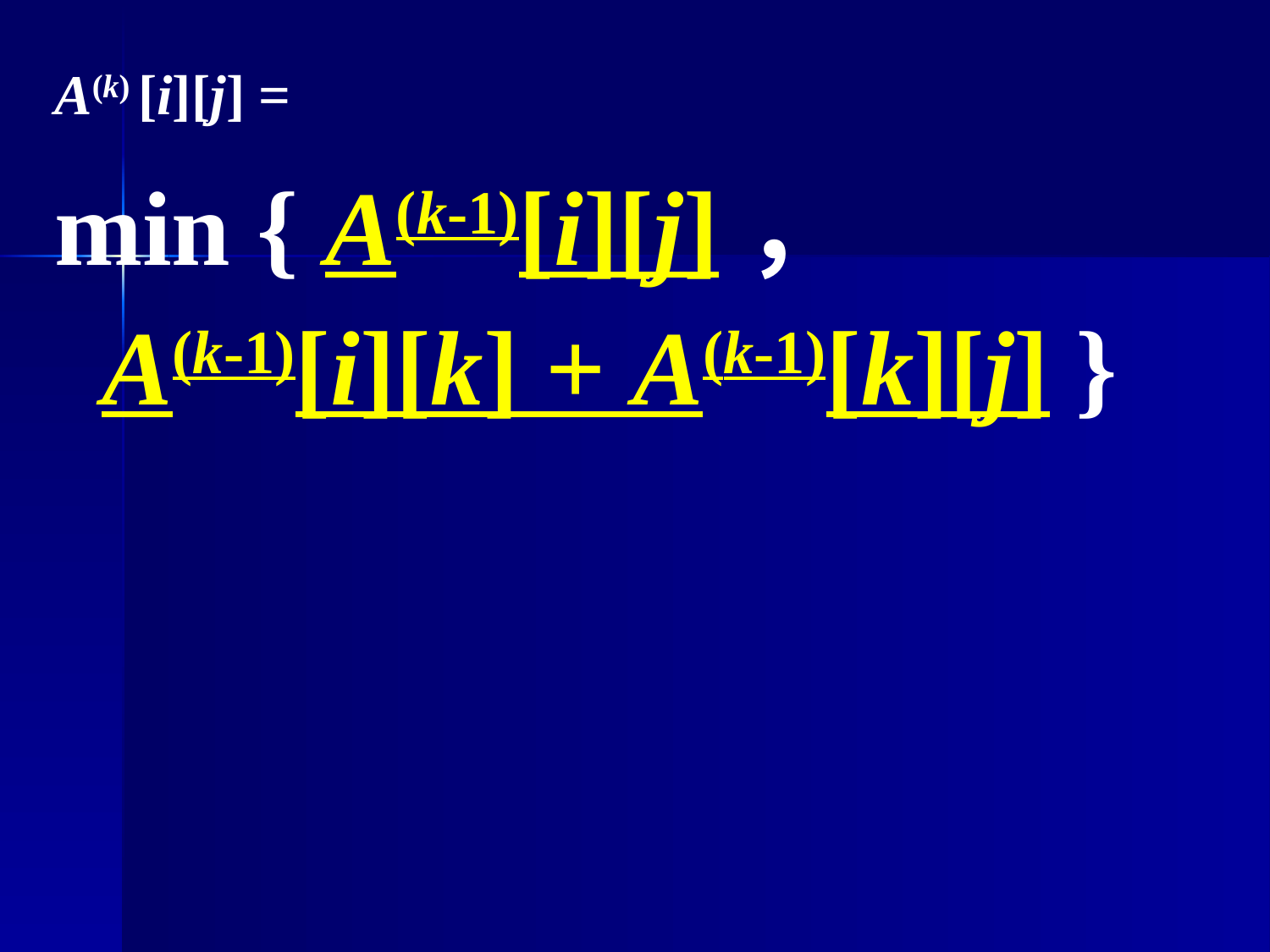

A(k) [i][j] =
min { A(k-1)[i][j]，
A(k-1)[i][k] + A(k-1)[k][j] }